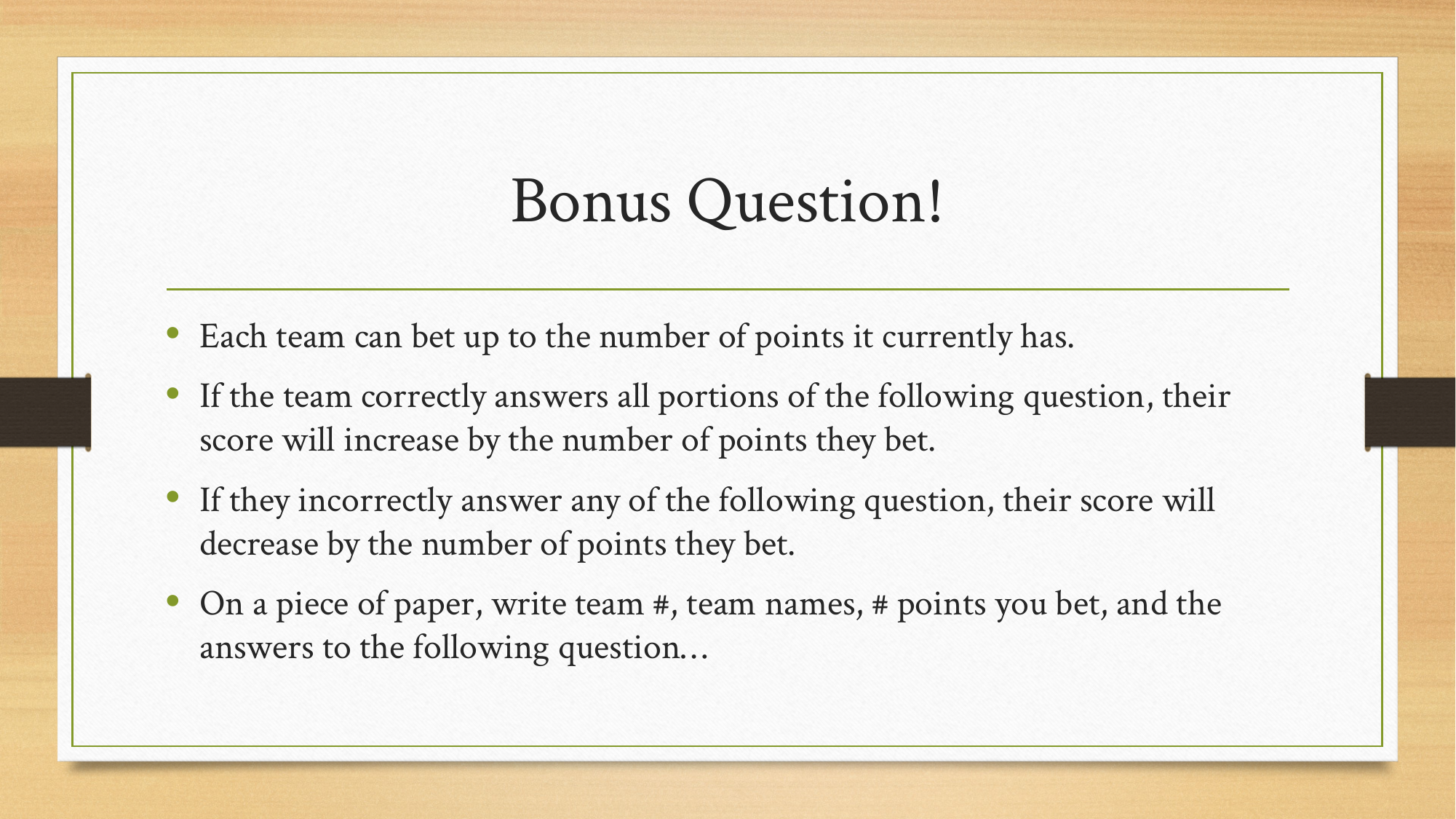

# Bonus Question!
Each team can bet up to the number of points it currently has.
If the team correctly answers all portions of the following question, their score will increase by the number of points they bet.
If they incorrectly answer any of the following question, their score will decrease by the number of points they bet.
On a piece of paper, write team #, team names, # points you bet, and the answers to the following question…